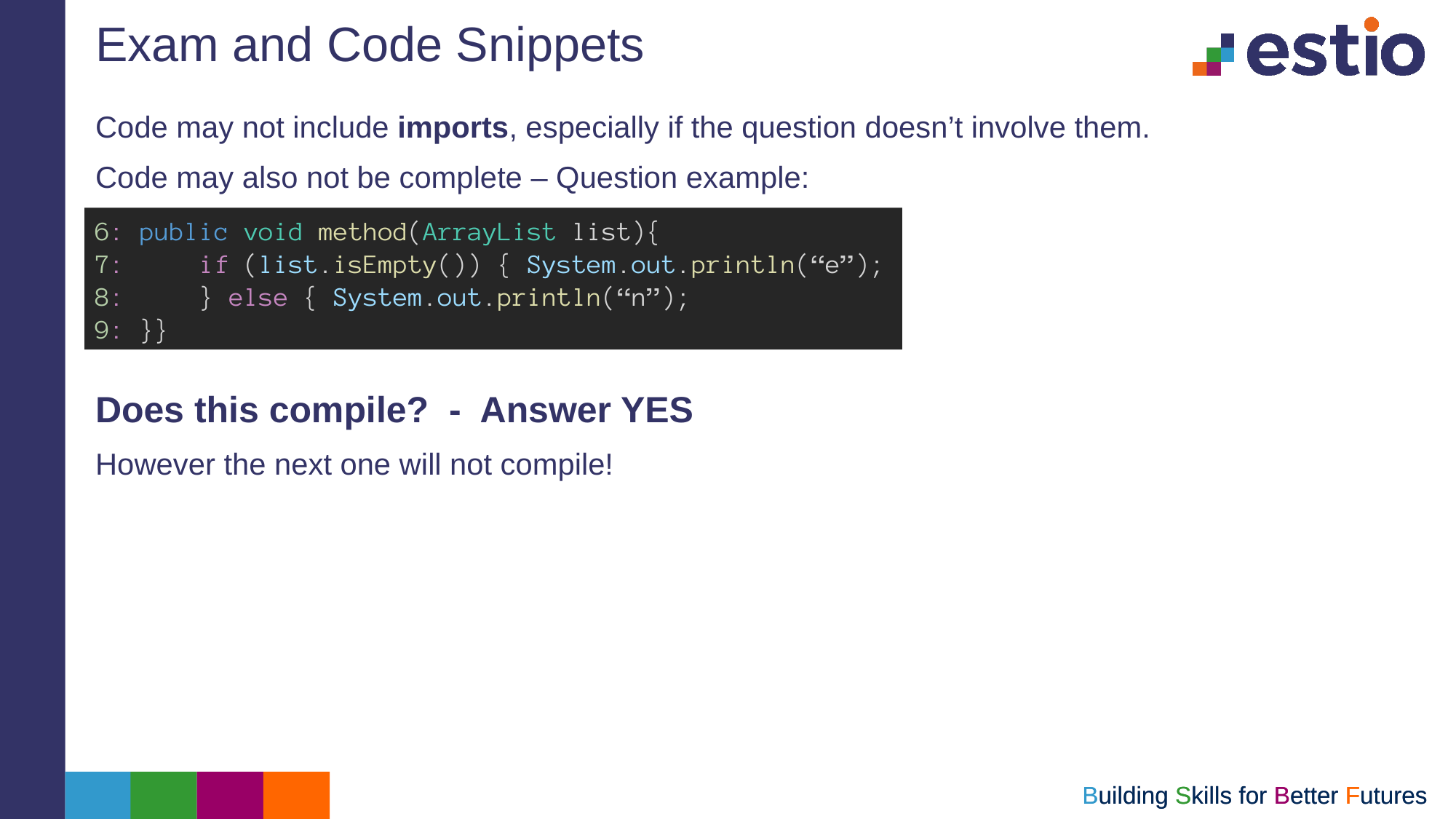

# Exam and Code Snippets
Code may not include imports, especially if the question doesn’t involve them.
Code may also not be complete – Question example:

Does this compile?  -  Answer YES
However the next one will not compile!

6: public void method(ArrayList list){
7:     if (list.isEmpty()) { System.out.println(“e”);
8:     } else { System.out.println(“n”);
9: }}